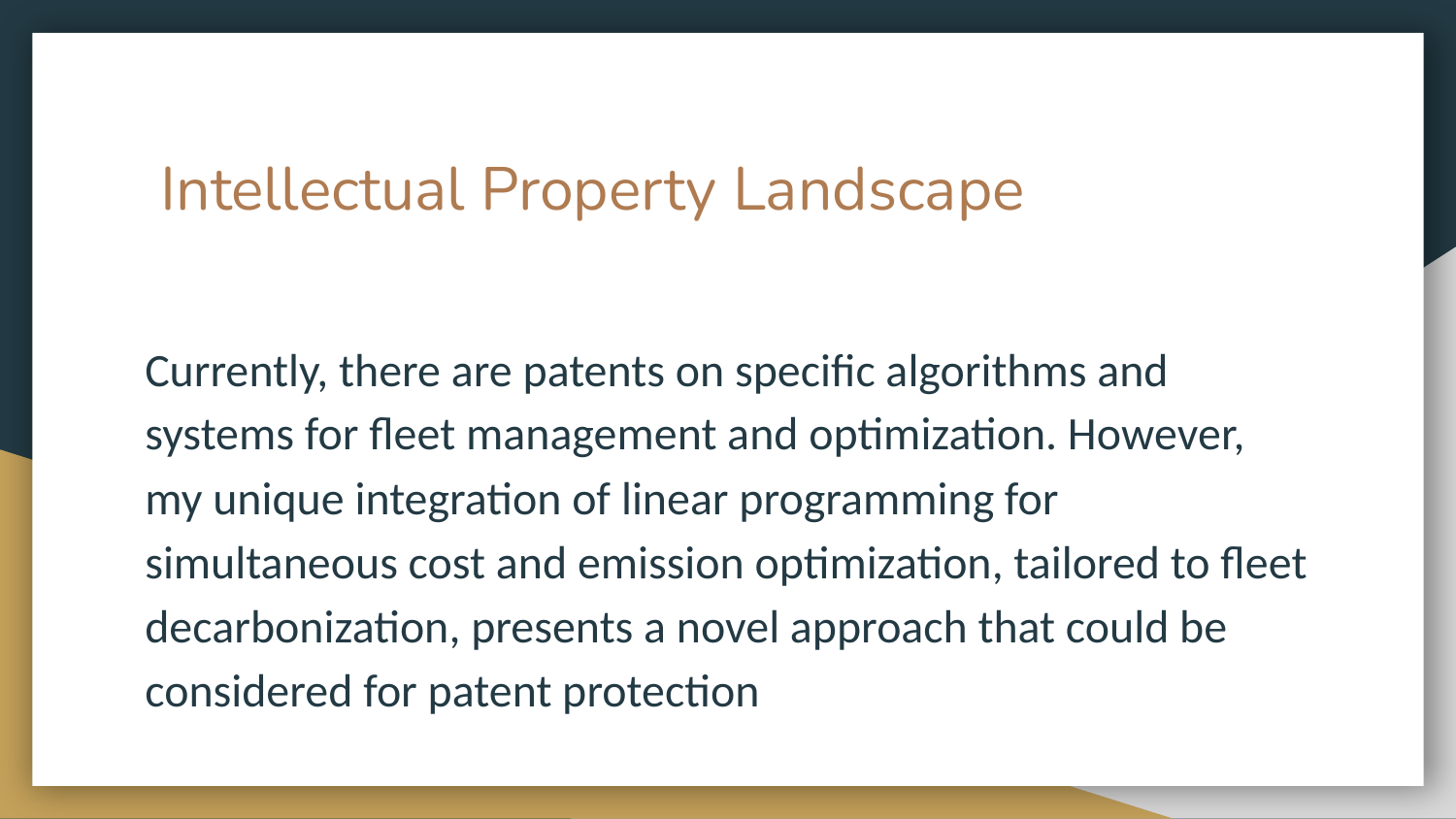

# Intellectual Property Landscape
Currently, there are patents on specific algorithms and systems for fleet management and optimization. However, my unique integration of linear programming for simultaneous cost and emission optimization, tailored to fleet decarbonization, presents a novel approach that could be considered for patent protection